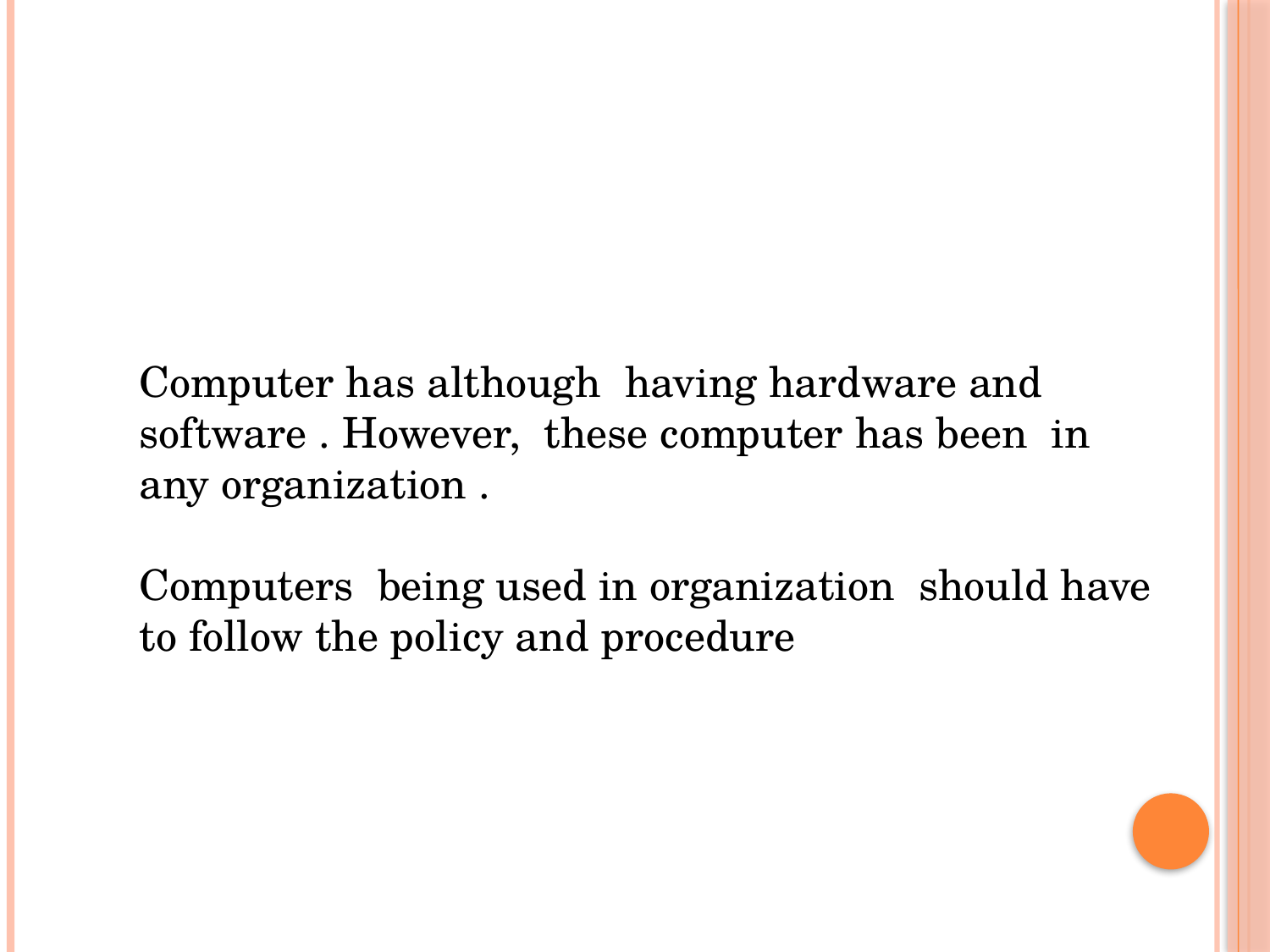

Computer has although  having hardware and software . However,  these computer has been  in any organization .

Computers  being used in organization  should have to follow the policy and procedure